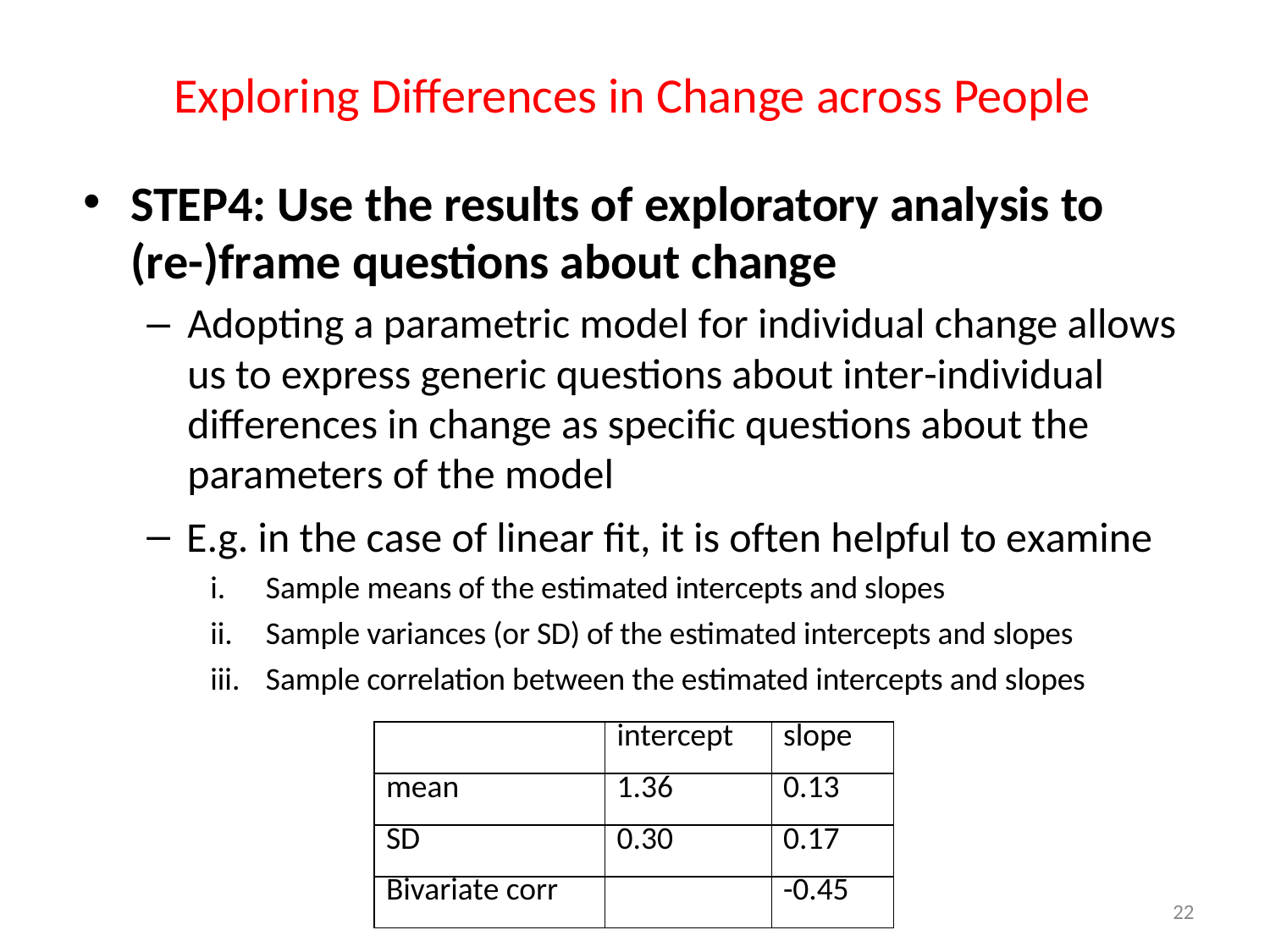

# Exploring Differences in Change across People
STEP4: Use the results of exploratory analysis to (re-)frame questions about change
Adopting a parametric model for individual change allows us to express generic questions about inter-individual differences in change as specific questions about the parameters of the model
E.g. in the case of linear fit, it is often helpful to examine
Sample means of the estimated intercepts and slopes
Sample variances (or SD) of the estimated intercepts and slopes
Sample correlation between the estimated intercepts and slopes
|  | intercept | slope |
| --- | --- | --- |
| mean | 1.36 | 0.13 |
| SD | 0.30 | 0.17 |
| Bivariate corr |  | -0.45 |
22